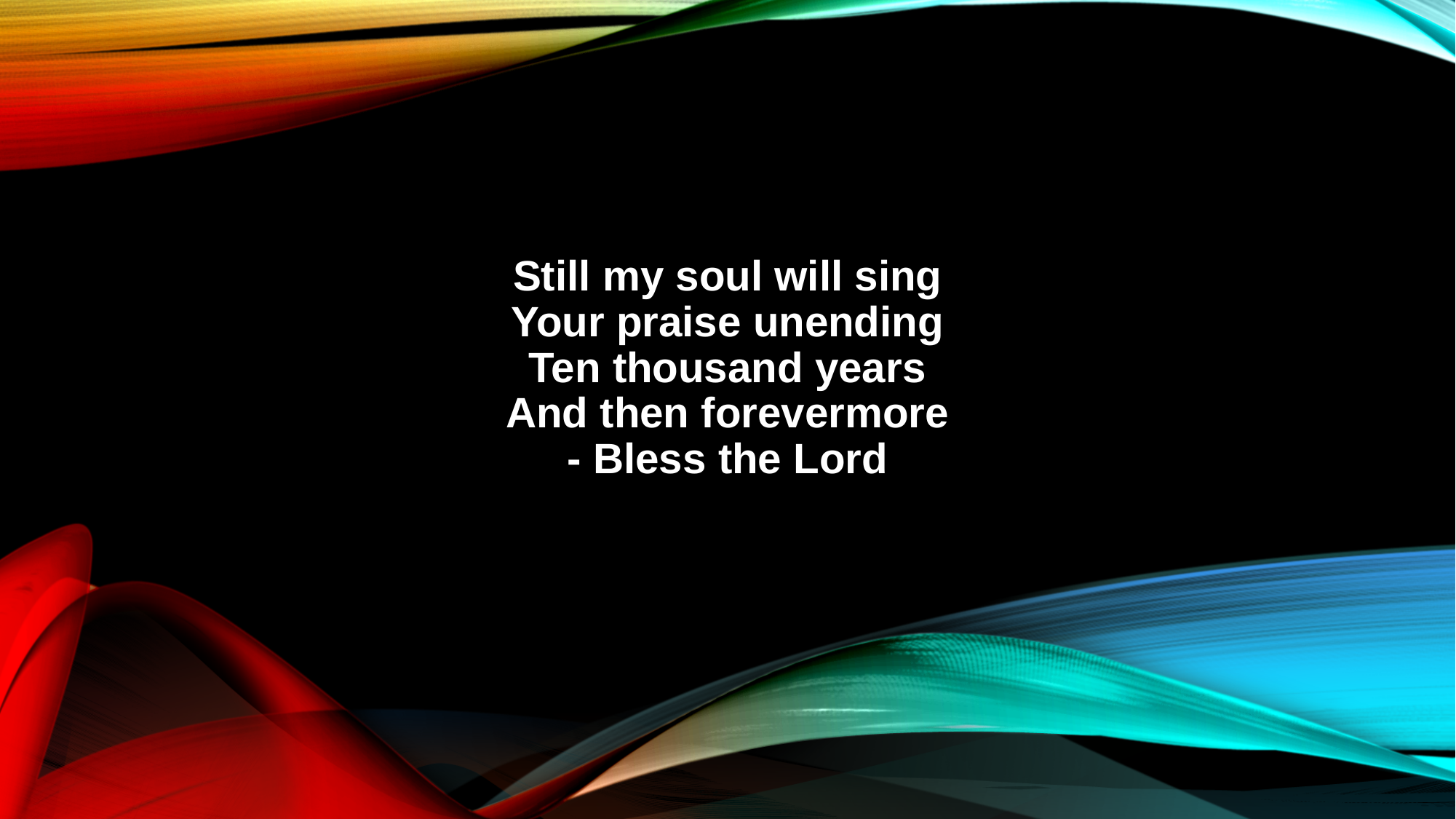

Still my soul will sing
Your praise unending
Ten thousand years
And then forevermore
- Bless the Lord